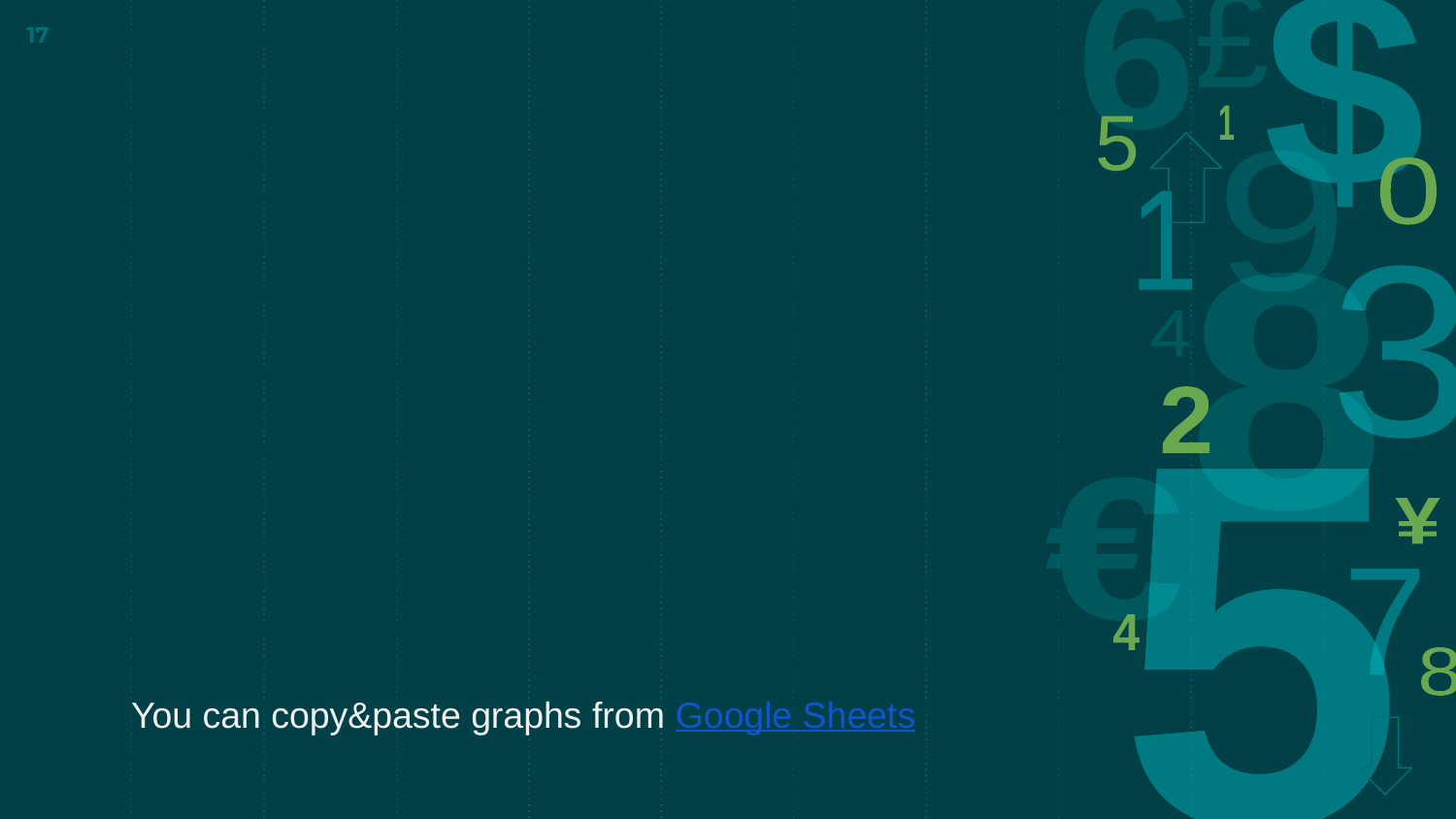

17
You can copy&paste graphs from Google Sheets